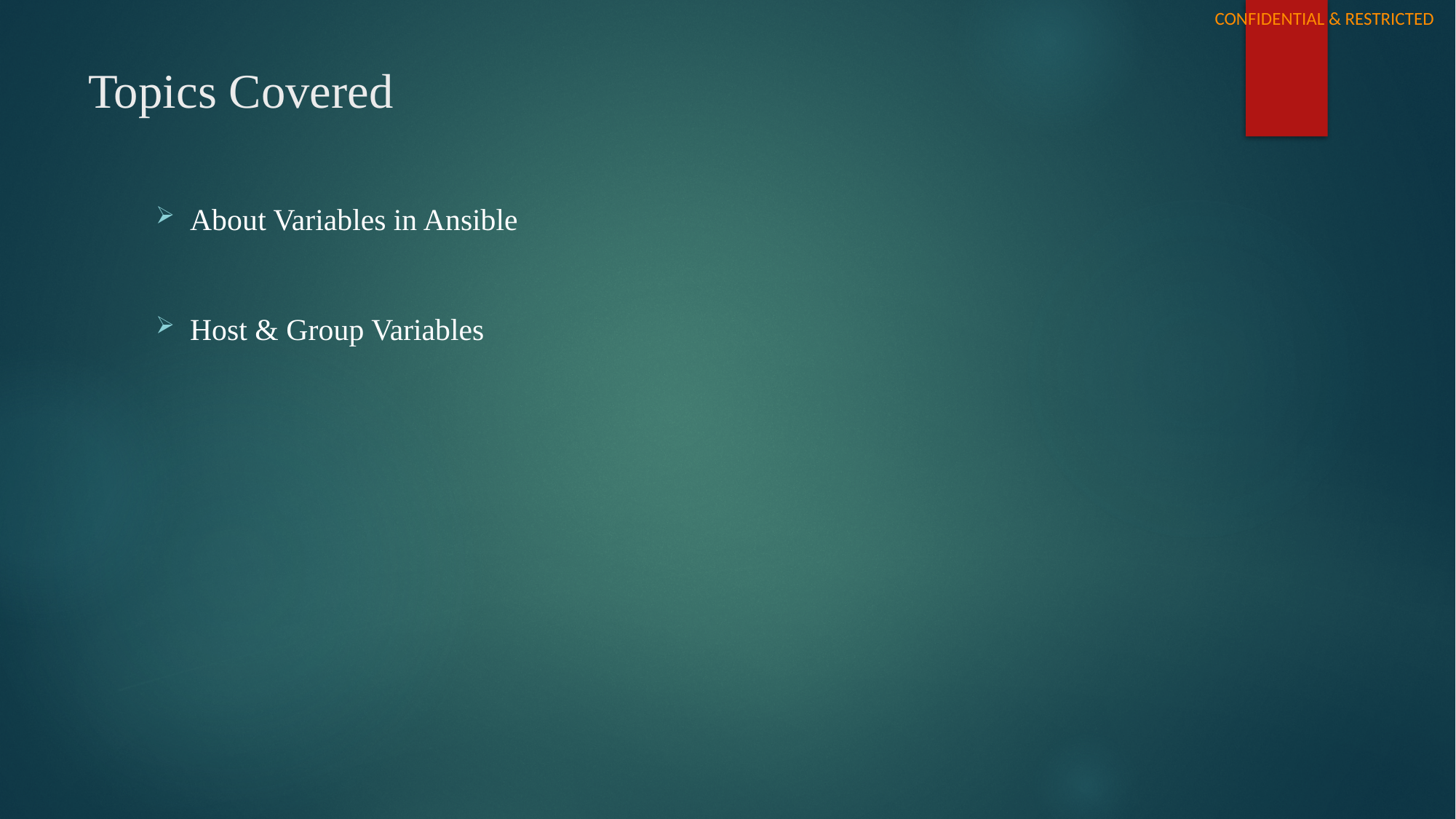

# Topics Covered

About Variables in Ansible

Host & Group Variables